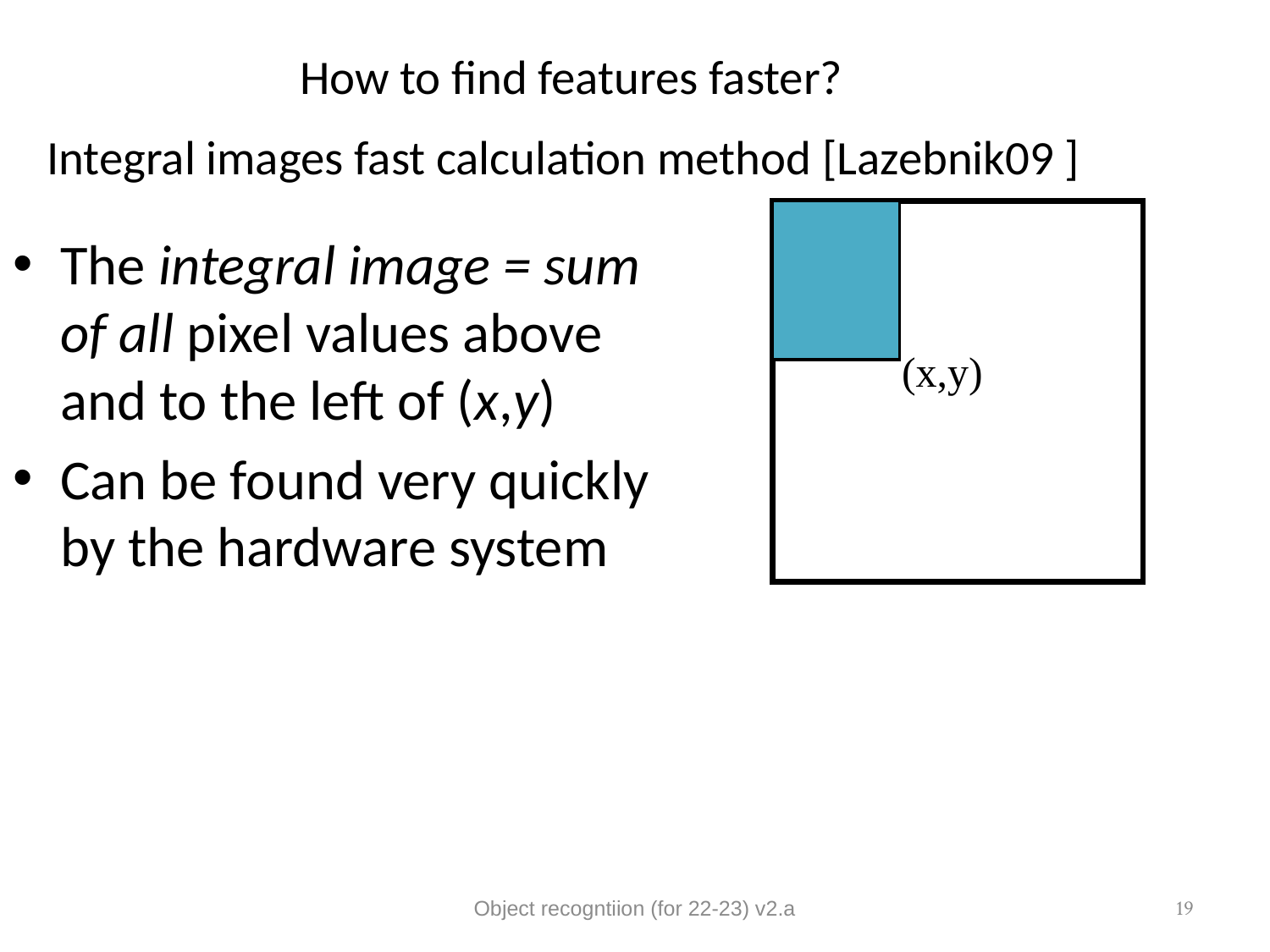

How to find features faster?
Integral images fast calculation method [Lazebnik09 ]

The integral image = sum of all pixel values above and to the left of (x,y)
Can be found very quickly by the hardware system

(x,y)
Object recogntiion (for 22-23) v2.a
19